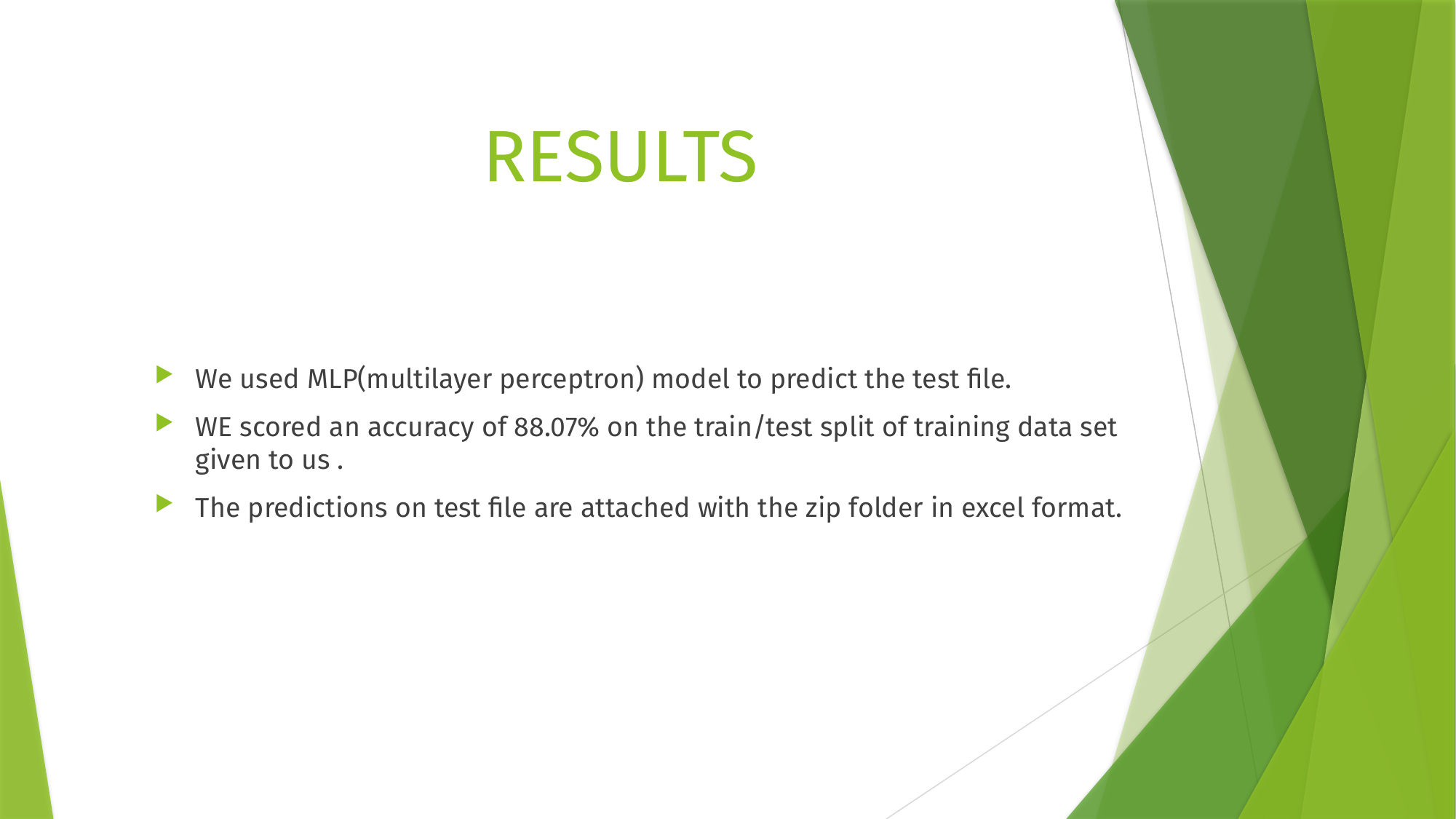

# RESULTS
We used MLP(multilayer perceptron) model to predict the test file.
WE scored an accuracy of 88.07% on the train/test split of training data set given to us .
The predictions on test file are attached with the zip folder in excel format.